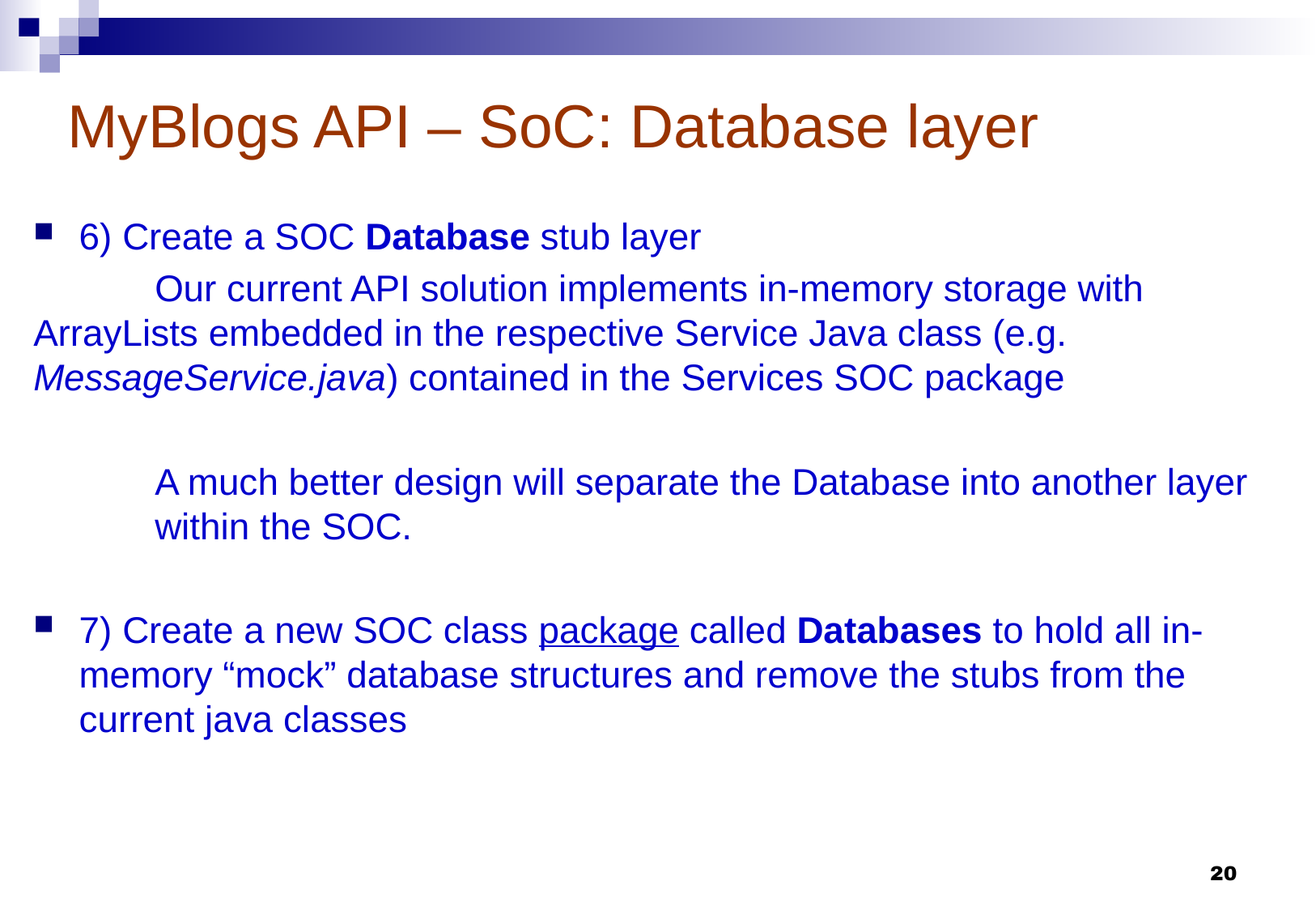

# MyBlogs API – SoC: Database layer
6) Create a SOC Database stub layer
	Our current API solution implements in-memory storage with 	ArrayLists embedded in the respective Service Java class (e.g. 	MessageService.java) contained in the Services SOC package

	A much better design will separate the Database into another layer 	within the SOC.

7) Create a new SOC class package called Databases to hold all in-memory “mock” database structures and remove the stubs from the current java classes
20